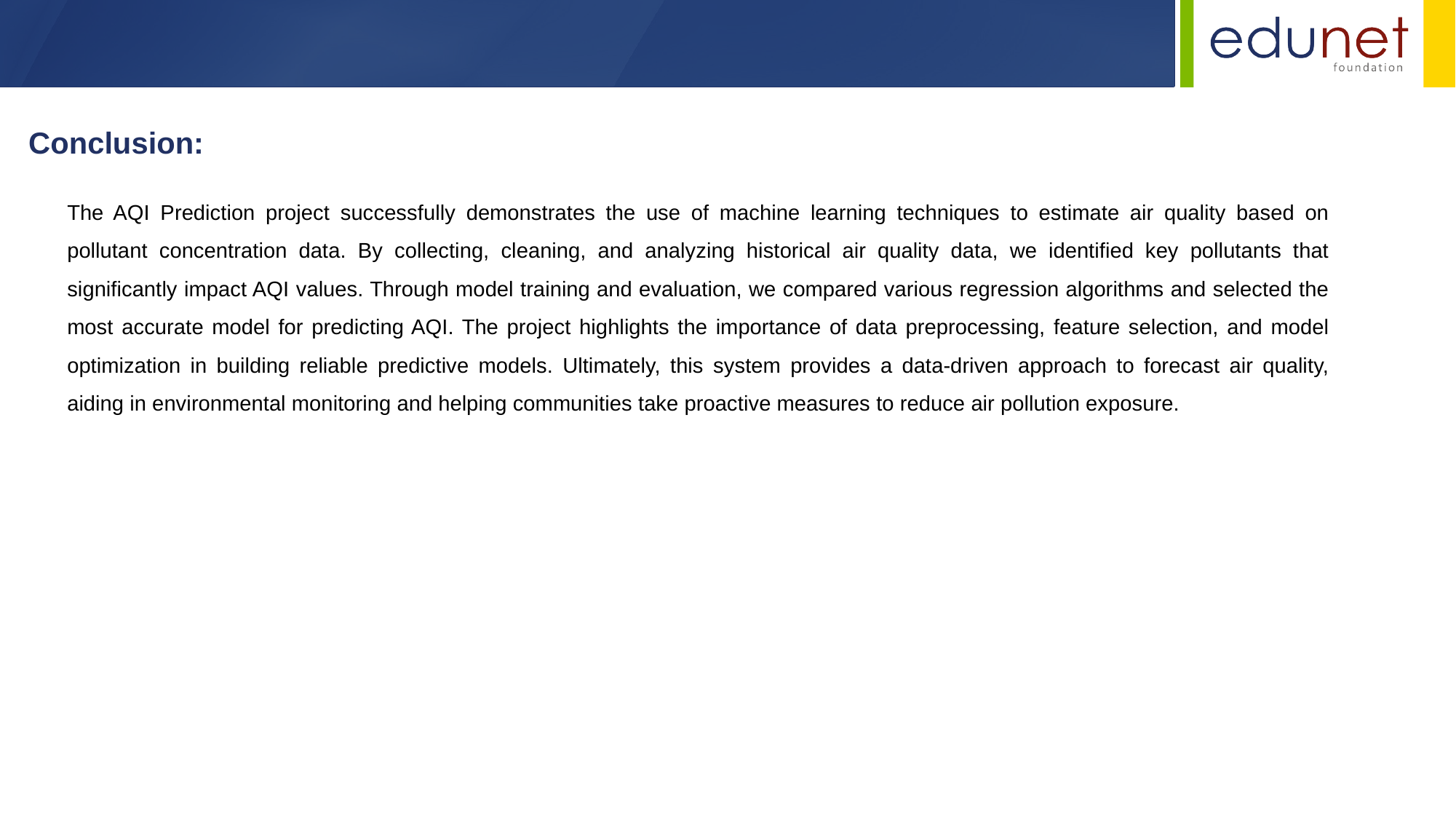

Conclusion:
The AQI Prediction project successfully demonstrates the use of machine learning techniques to estimate air quality based on pollutant concentration data. By collecting, cleaning, and analyzing historical air quality data, we identified key pollutants that significantly impact AQI values. Through model training and evaluation, we compared various regression algorithms and selected the most accurate model for predicting AQI. The project highlights the importance of data preprocessing, feature selection, and model optimization in building reliable predictive models. Ultimately, this system provides a data-driven approach to forecast air quality, aiding in environmental monitoring and helping communities take proactive measures to reduce air pollution exposure.